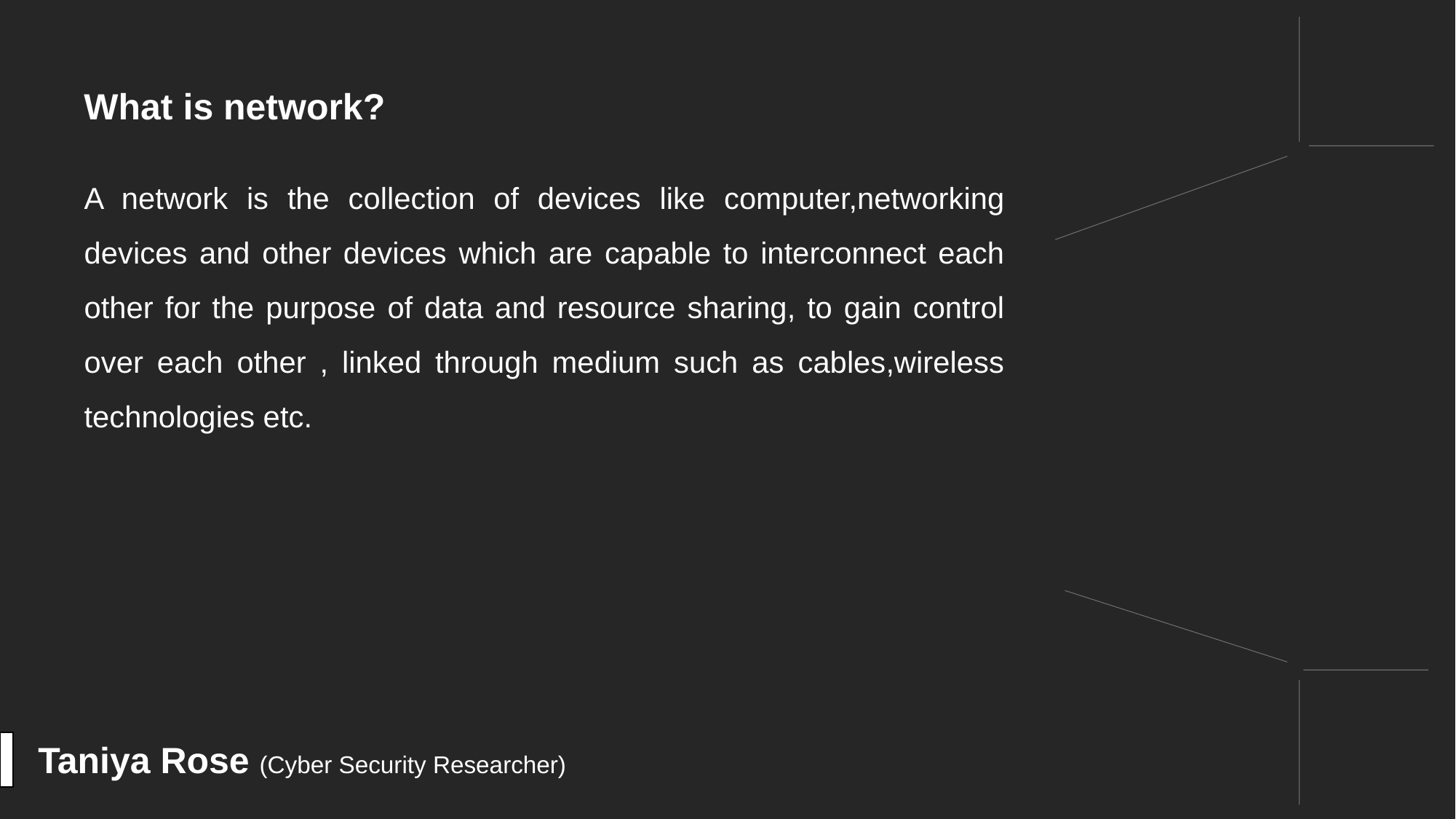

What is network?
A network is the collection of devices like computer,networking devices and other devices which are capable to interconnect each other for the purpose of data and resource sharing, to gain control over each other , linked through medium such as cables,wireless technologies etc.
Taniya Rose (Cyber Security Researcher)